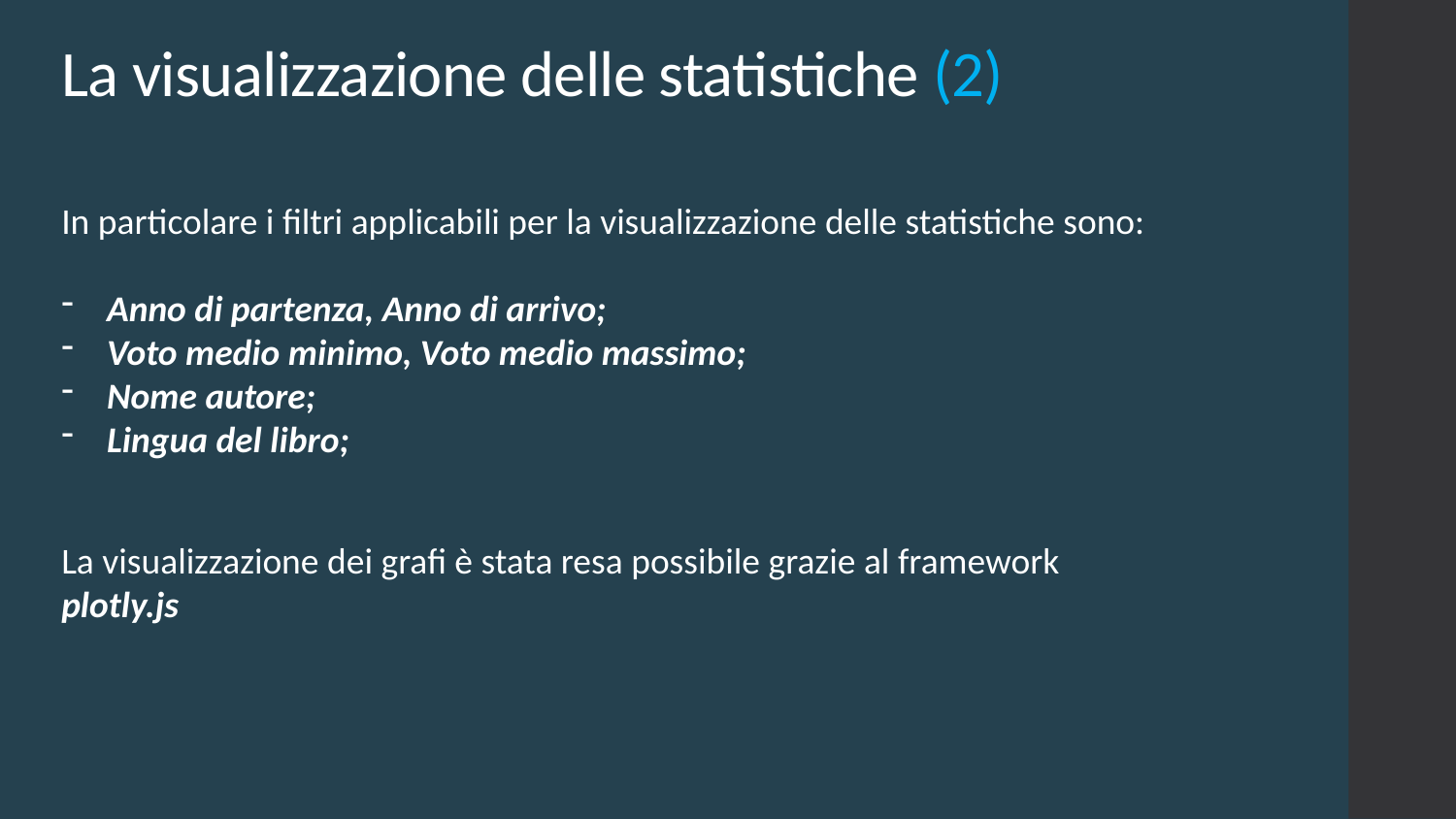

La visualizzazione delle statistiche (2)
In particolare i filtri applicabili per la visualizzazione delle statistiche sono:

Anno di partenza, Anno di arrivo;
Voto medio minimo, Voto medio massimo;
Nome autore;
Lingua del libro;
La visualizzazione dei grafi è stata resa possibile grazie al framework plotly.js